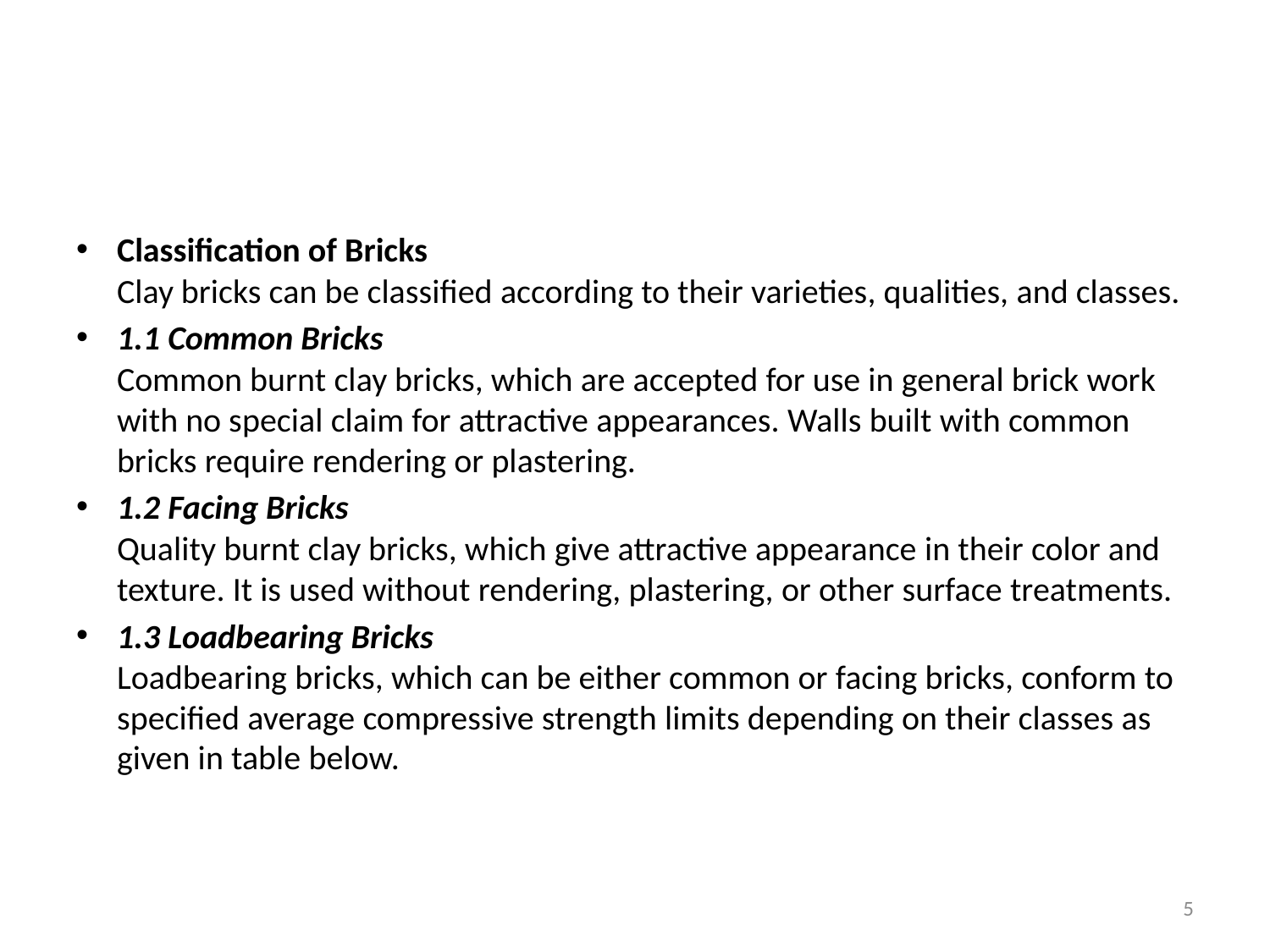

#
Classification of Bricks
Clay bricks can be classified according to their varieties, qualities, and classes.
1.1 Common Bricks
Common burnt clay bricks, which are accepted for use in general brick work with no special claim for attractive appearances. Walls built with common bricks require rendering or plastering.
1.2 Facing Bricks
Quality burnt clay bricks, which give attractive appearance in their color and texture. It is used without rendering, plastering, or other surface treatments.
1.3 Loadbearing Bricks
Loadbearing bricks, which can be either common or facing bricks, conform to specified average compressive strength limits depending on their classes as given in table below.

5